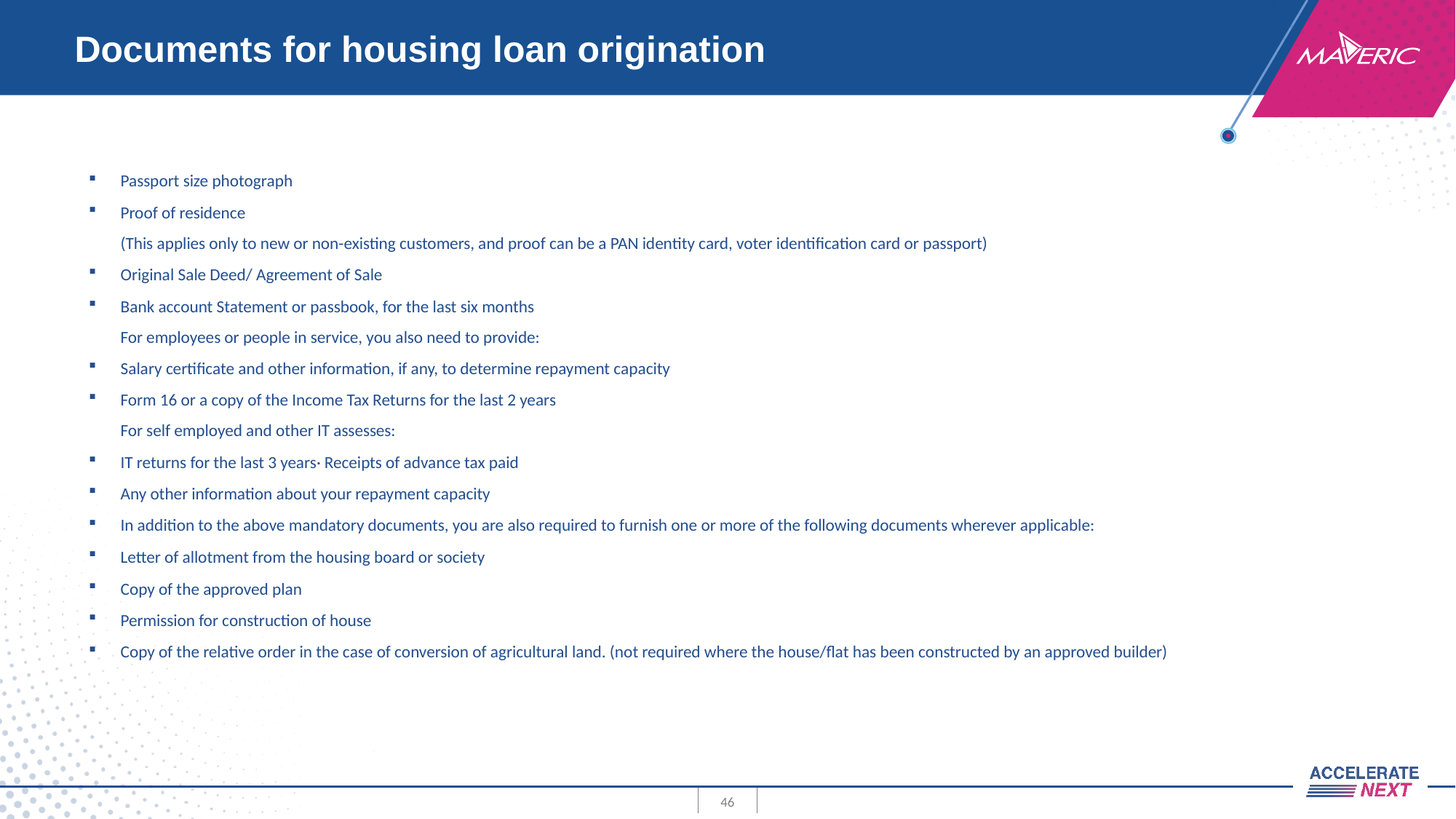

# Documents for housing loan origination
Passport size photograph
Proof of residence
(This applies only to new or non-existing customers, and proof can be a PAN identity card, voter identification card or passport)
Original Sale Deed/ Agreement of Sale
Bank account Statement or passbook, for the last six months
For employees or people in service, you also need to provide:
Salary certificate and other information, if any, to determine repayment capacity
Form 16 or a copy of the Income Tax Returns for the last 2 years
For self employed and other IT assesses:
IT returns for the last 3 years· Receipts of advance tax paid
Any other information about your repayment capacity
In addition to the above mandatory documents, you are also required to furnish one or more of the following documents wherever applicable:
Letter of allotment from the housing board or society
Copy of the approved plan
Permission for construction of house
Copy of the relative order in the case of conversion of agricultural land. (not required where the house/flat has been constructed by an approved builder)

46